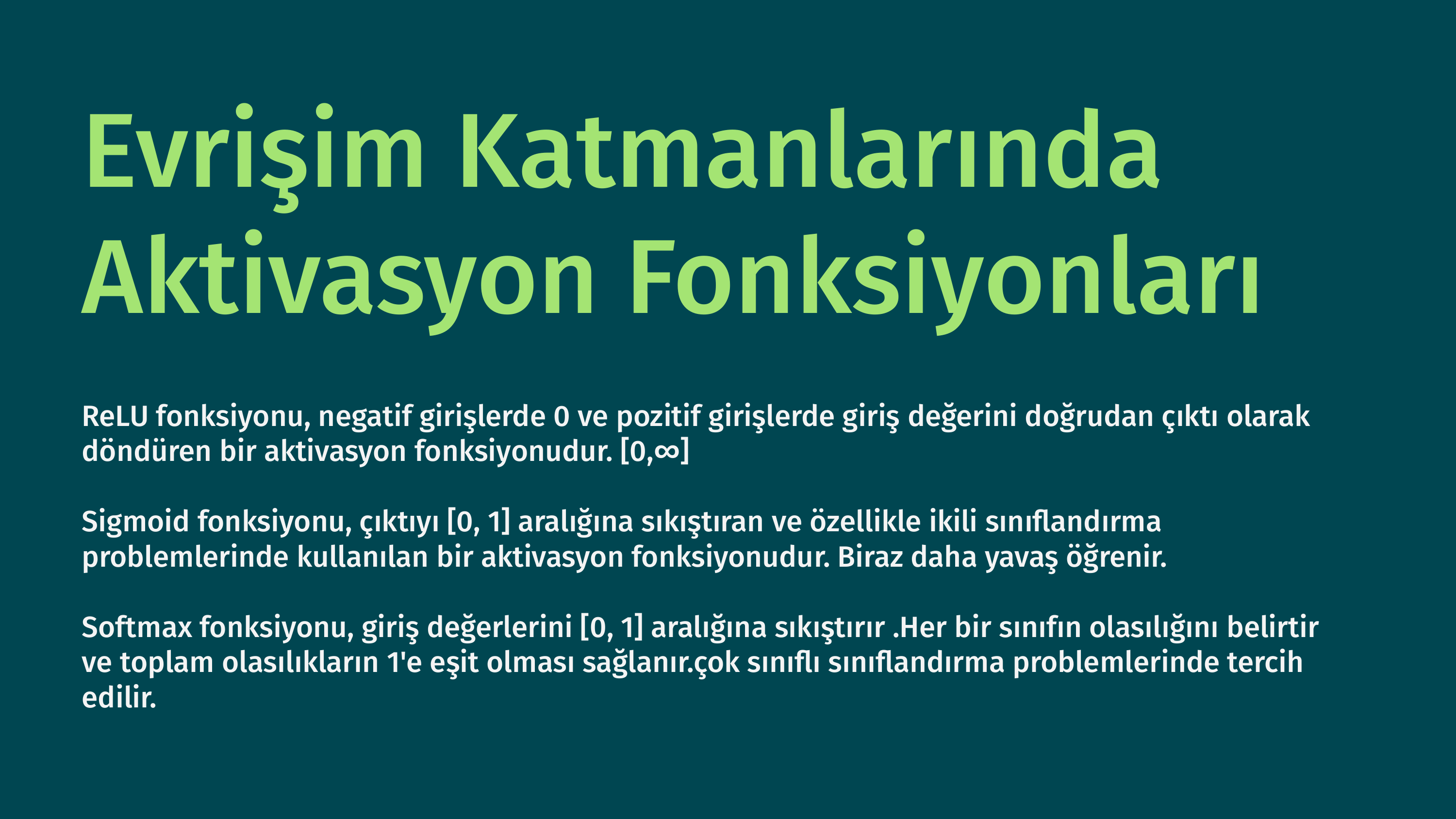

Evrişim Katmanlarında Aktivasyon Fonksiyonları
ReLU fonksiyonu, negatif girişlerde 0 ve pozitif girişlerde giriş değerini doğrudan çıktı olarak döndüren bir aktivasyon fonksiyonudur. [0,∞]

Sigmoid fonksiyonu, çıktıyı [0, 1] aralığına sıkıştıran ve özellikle ikili sınıflandırma problemlerinde kullanılan bir aktivasyon fonksiyonudur. Biraz daha yavaş öğrenir.

Softmax fonksiyonu, giriş değerlerini [0, 1] aralığına sıkıştırır .Her bir sınıfın olasılığını belirtir ve toplam olasılıkların 1'e eşit olması sağlanır.çok sınıflı sınıflandırma problemlerinde tercih edilir.